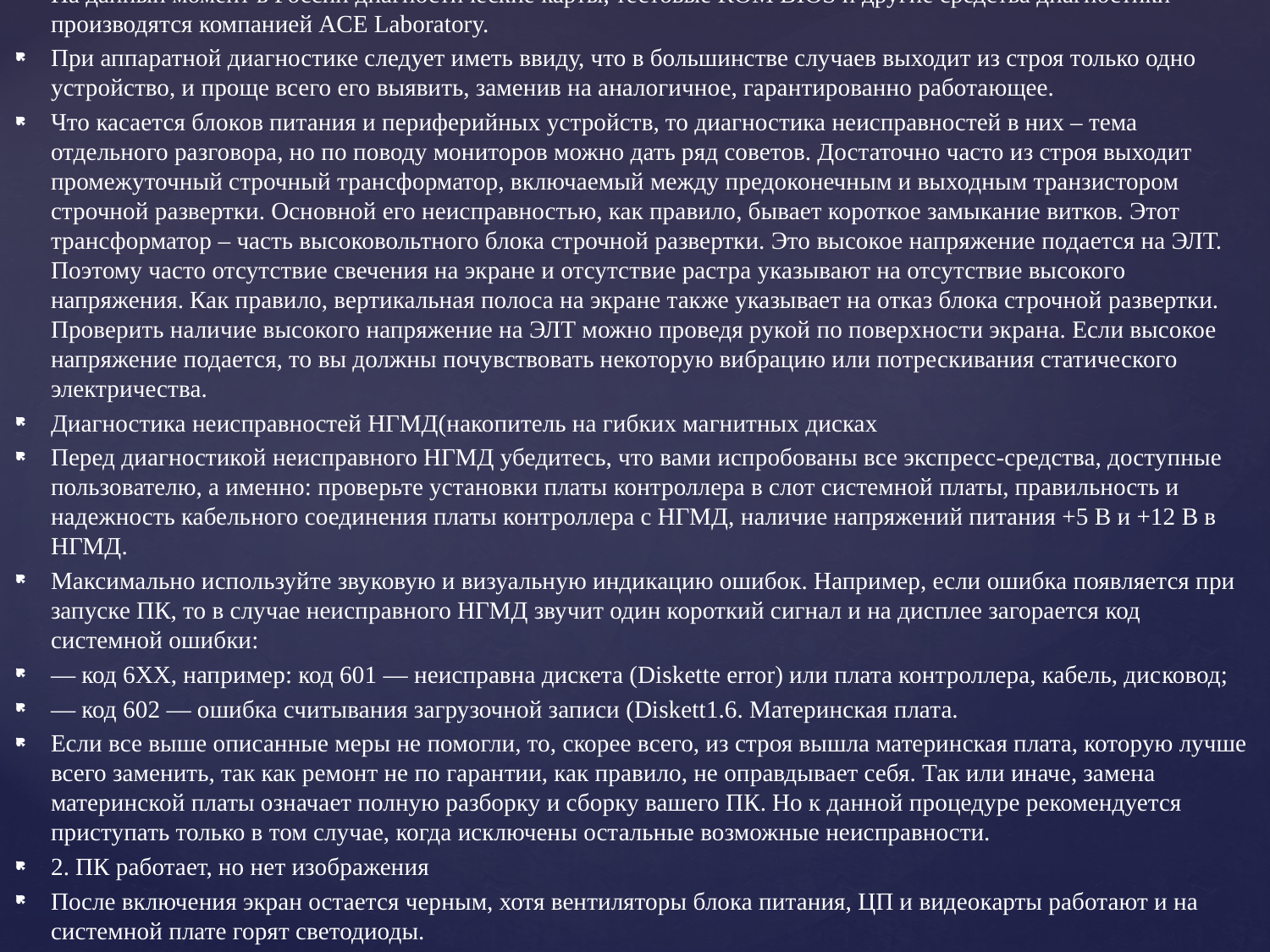

На данный момент в России диагностические карты, тестовые ROM BIOS и другие средства диагностики производятся компанией ACE Laboratory.
При аппаратной диагностике следует иметь ввиду, что в большинстве случаев выходит из строя только одно устройство, и проще всего его выявить, заменив на аналогичное, гарантированно работающее.
Что касается блоков питания и периферийных устройств, то диагностика неисправностей в них – тема отдельного разговора, но по поводу мониторов можно дать ряд советов. Достаточно часто из строя выходит промежуточный строчный трансформатор, включаемый между предоконечным и выходным транзистором строчной развертки. Основной его неисправностью, как правило, бывает короткое замыкание витков. Этот трансформатор – часть высоковольтного блока строчной развертки. Это высокое напряжение подается на ЭЛТ. Поэтому часто отсутствие свечения на экране и отсутствие растра указывают на отсутствие высокого напряжения. Как правило, вертикальная полоса на экране также указывает на отказ блока строчной развертки. Проверить наличие высокого напряжение на ЭЛТ можно проведя рукой по поверхности экрана. Если высокое напряжение подается, то вы должны почувствовать некоторую вибрацию или потрескивания статического электричества.
Диагностика неисправностей НГМД(накопитель на гибких магнитных дисках
Перед диагностикой неисправного НГМД убедитесь, что вами испробованы все экспресс-средства, доступные пользо­вателю, а именно: проверьте установки платы контроллера в слот системной платы, правильность и надежность кабель­ного соединения платы контроллера с НГМД, наличие на­пряжений питания +5 В и +12 В в НГМД.
Максимально используйте звуковую и визуальную инди­кацию ошибок. Например, если ошибка появляется при за­пуске ПК, то в случае неисправного НГМД звучит один короткий сигнал и на дисплее загорается код системной ошибки:
— код 6ХХ, например: код 601 — неисправна дискета (Diskette error) или плата контроллера, кабель, дис­ковод;
— код 602 — ошибка считывания загрузочной записи (Diskett1.6. Материнская плата.
Если все выше описанные меры не помогли, то, скорее всего, из строя вышла материнская плата, которую лучше всего заменить, так как ремонт не по гарантии, как правило, не оправдывает себя. Так или иначе, замена материнской платы означает полную разборку и сборку вашего ПК. Но к данной процедуре рекомендуется приступать только в том случае, когда исключены остальные возможные неисправности.
2. ПК работает, но нет изображения
После включения экран остается черным, хотя вентиляторы блока питания, ЦП и видеокарты работают и на системной плате горят светодиоды.